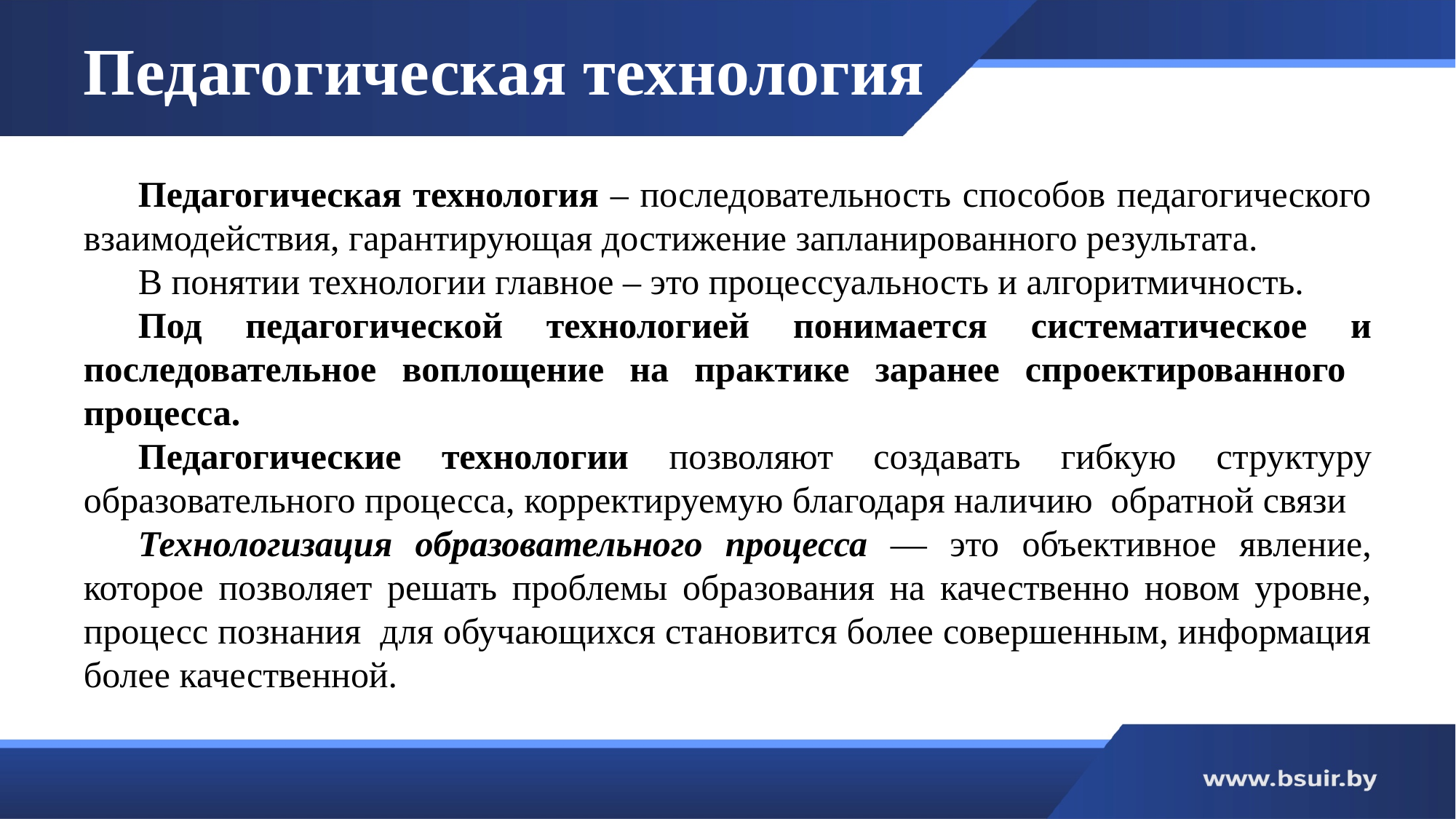

# Педагогическая технология
Педагогическая технология – последовательность способов педагогического взаимодействия, гарантирующая достижение запланированного результата.
В понятии технологии главное – это процессуальность и алгоритмичность.
Под педагогической технологией понимается сис­тематическое и последовательное воплощение на практике заранее спроектированного  процесса.
Педагогичес­кие технологии позволяют создавать гибкую струк­туру образовательного процесса, корректируемую благодаря наличию  обратной связи
Технологизация образовательного процесса — это объек­тивное явление, которое позволяет решать проблемы образования на качественно новом уровне, процесс познания  для обучающихся становится более совершенным, информация более качественной.